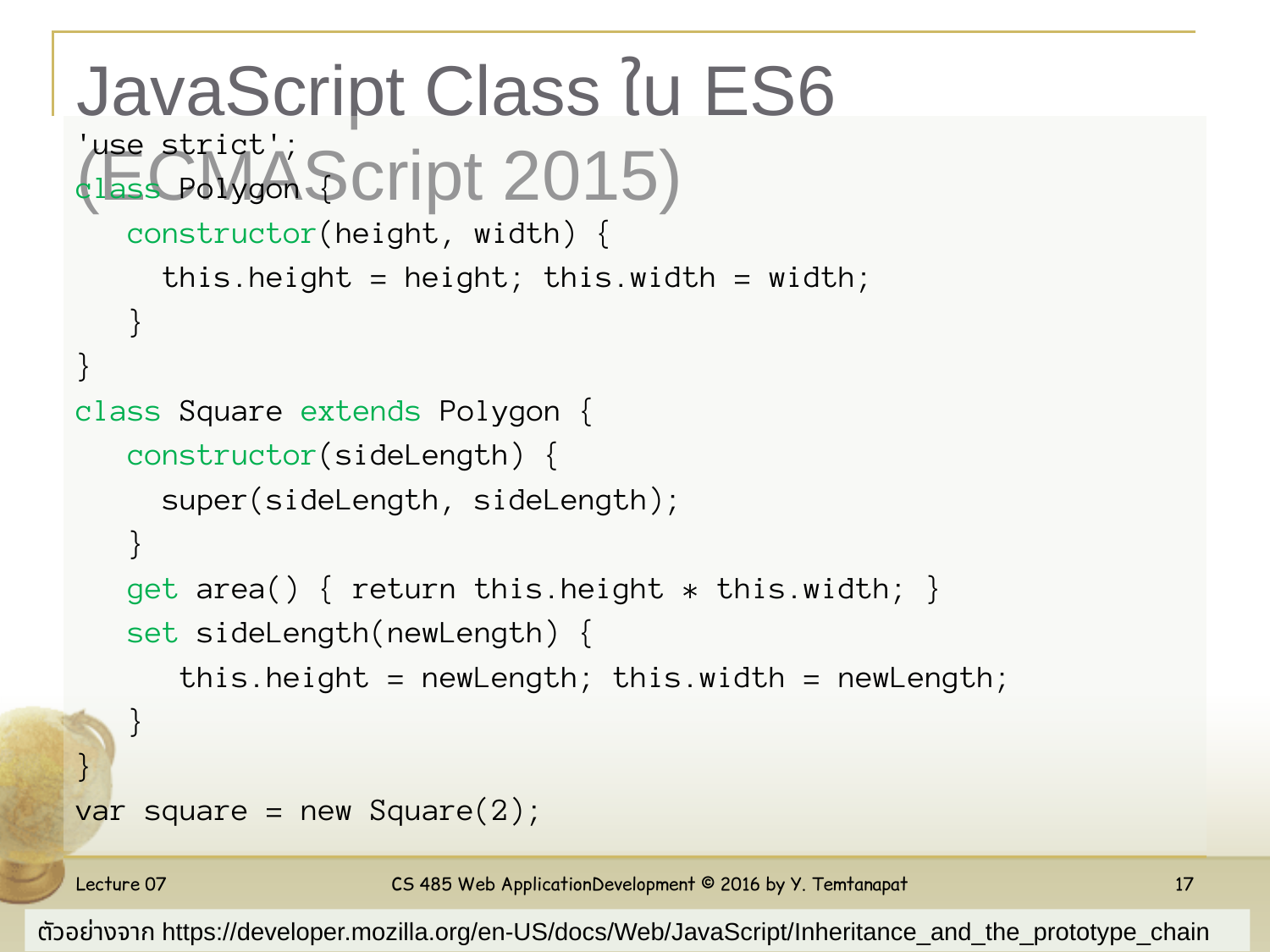

# JavaScript Class ใน ES6 (ECMAScript 2015)
'use strict';
class Polygon {
   constructor(height, width) {
     this.height = height; this.width = width;
   }
}
class Square extends Polygon {
   constructor(sideLength) {
     super(sideLength, sideLength);
   }
   get area() { return this.height * this.width; }
   set sideLength(newLength) {
      this.height = newLength; this.width = newLength;
   }
}
var square = new Square(2);
Lecture 07
CS 485 Web ApplicationDevelopment © 2016 by Y. Temtanapat
17
ตัวอย่างจาก https://developer.mozilla.org/en-US/docs/Web/JavaScript/Inheritance_and_the_prototype_chain